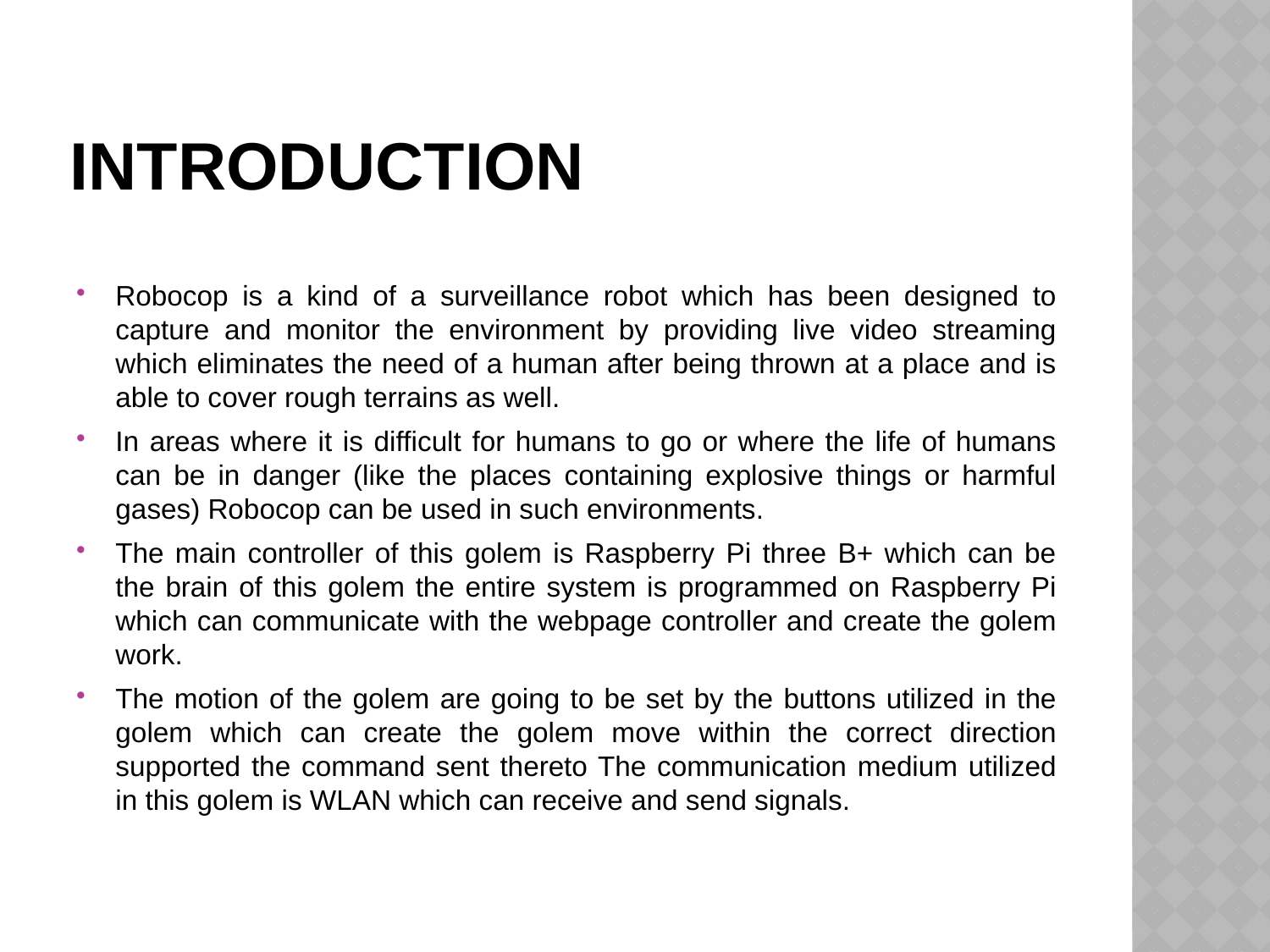

# Introduction

Robocop is a kind of a surveillance robot which has been designed to capture and monitor the environment by providing live video streaming which eliminates the need of a human after being thrown at a place and is able to cover rough terrains as well.
In areas where it is difficult for humans to go or where the life of humans can be in danger (like the places containing explosive things or harmful gases) Robocop can be used in such environments.
The main controller of this golem is Raspberry Pi three B+ which can be the brain of this golem the entire system is programmed on Raspberry Pi which can communicate with the webpage controller and create the golem work.
The motion of the golem are going to be set by the buttons utilized in the golem which can create the golem move within the correct direction supported the command sent thereto The communication medium utilized in this golem is WLAN which can receive and send signals.